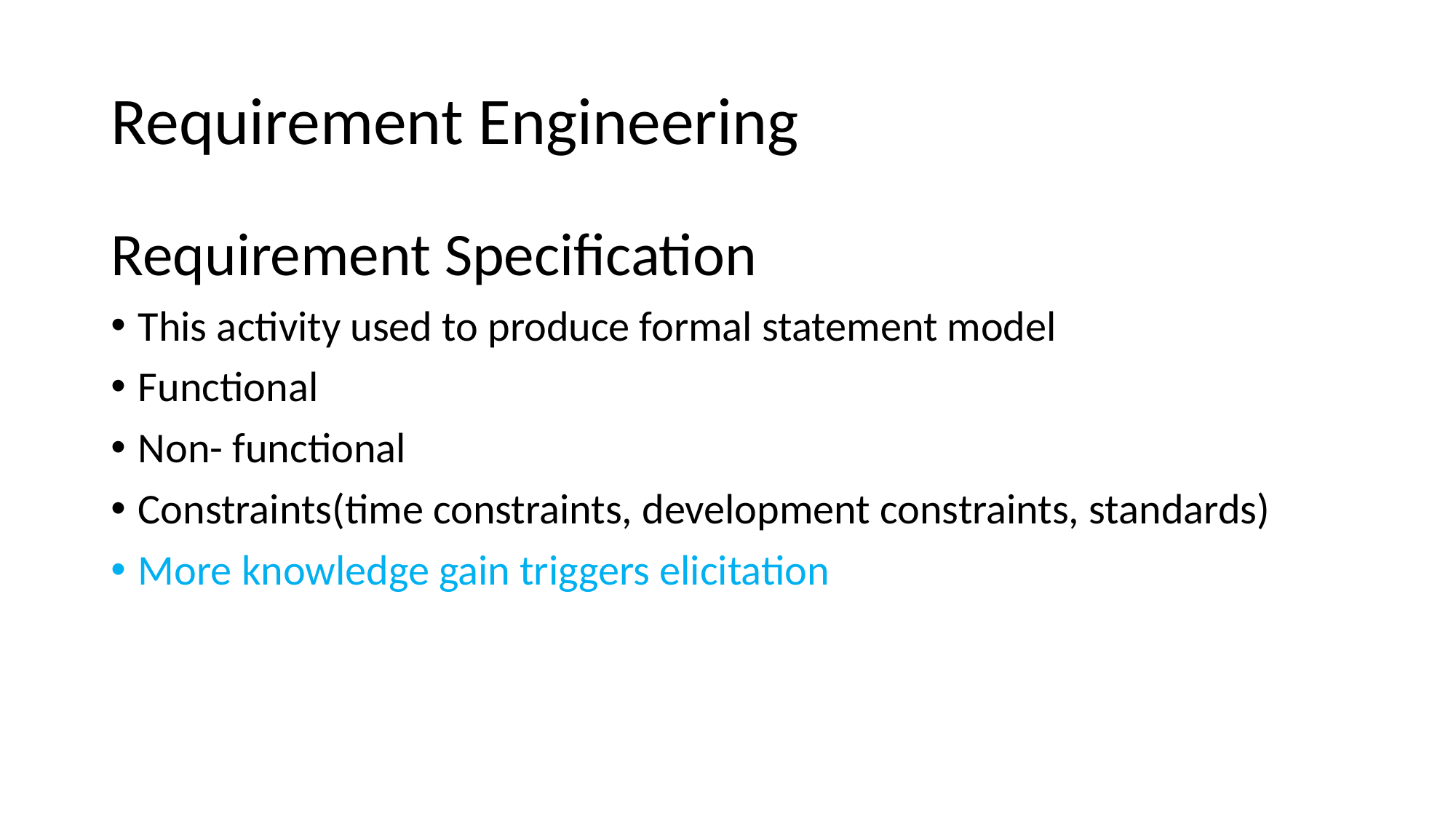

# Requirement Engineering
Requirement Specification
This activity used to produce formal statement model
Functional
Non- functional
Constraints(time constraints, development constraints, standards)
More knowledge gain triggers elicitation